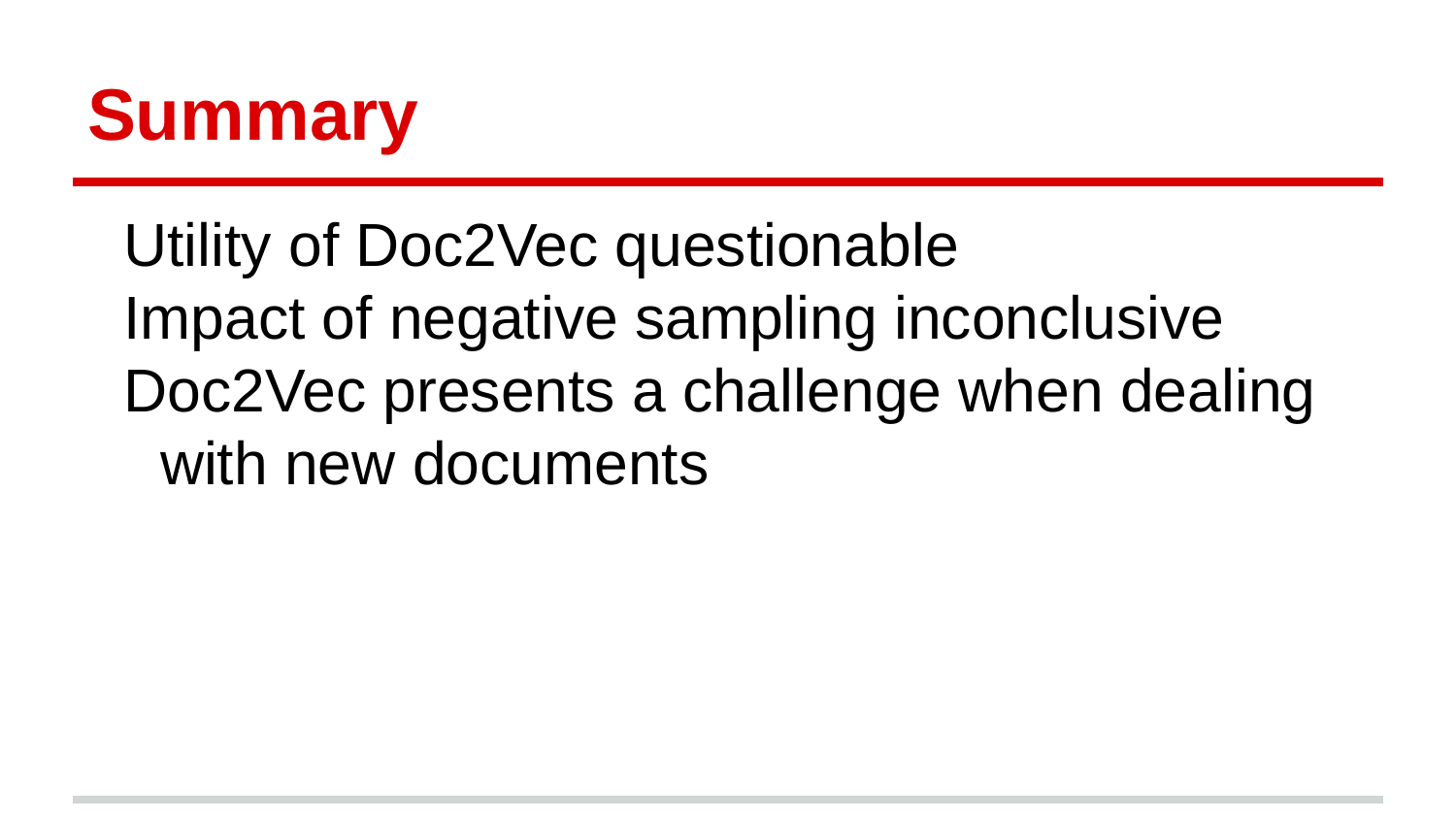

# Summary
Utility of Doc2Vec questionable
Impact of negative sampling inconclusive
Doc2Vec presents a challenge when dealing with new documents